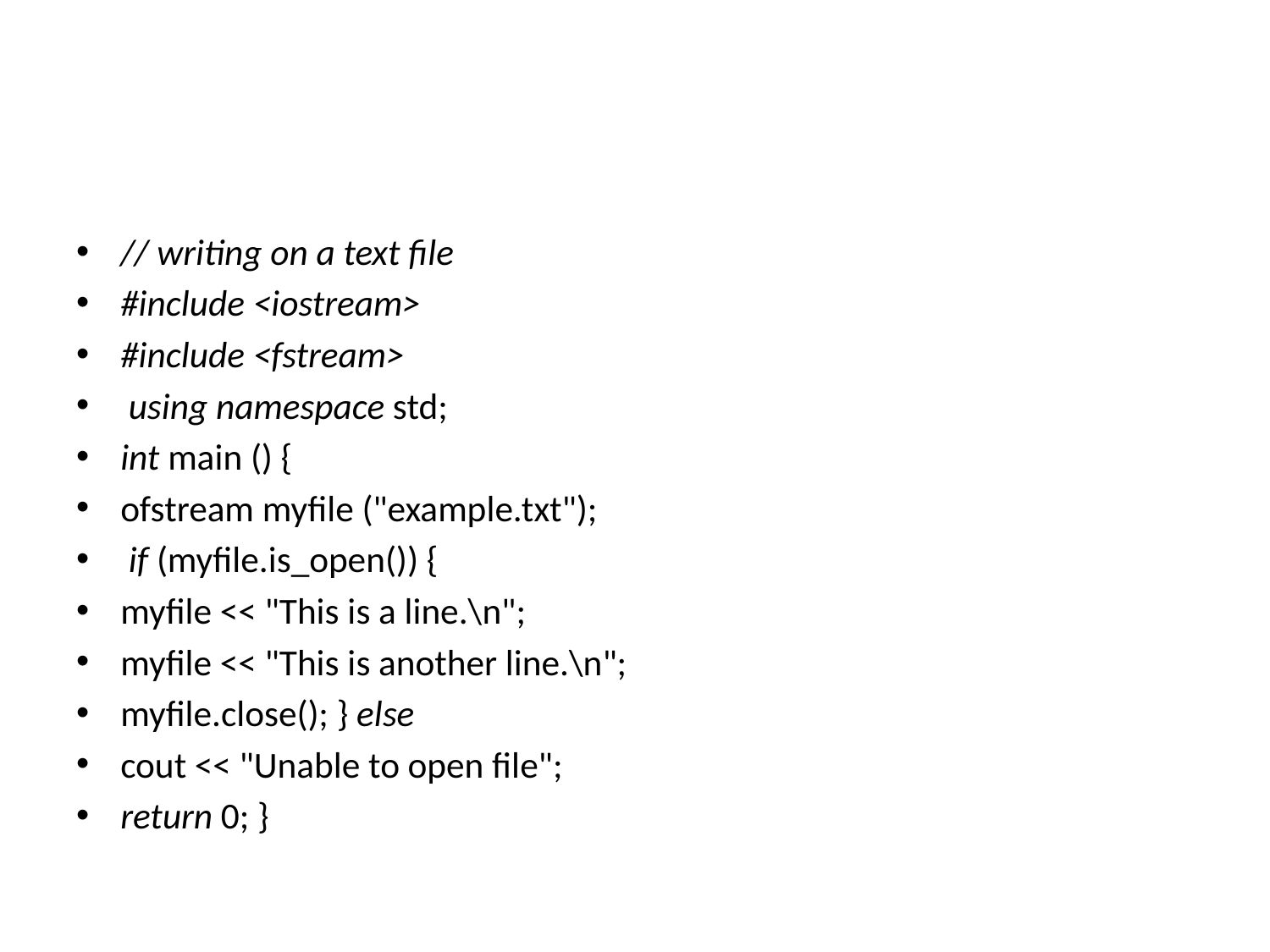

#
// writing on a text file
#include <iostream>
#include <fstream>
 using namespace std;
int main () {
ofstream myfile ("example.txt");
 if (myfile.is_open()) {
myfile << "This is a line.\n";
myfile << "This is another line.\n";
myfile.close(); } else
cout << "Unable to open file";
return 0; }